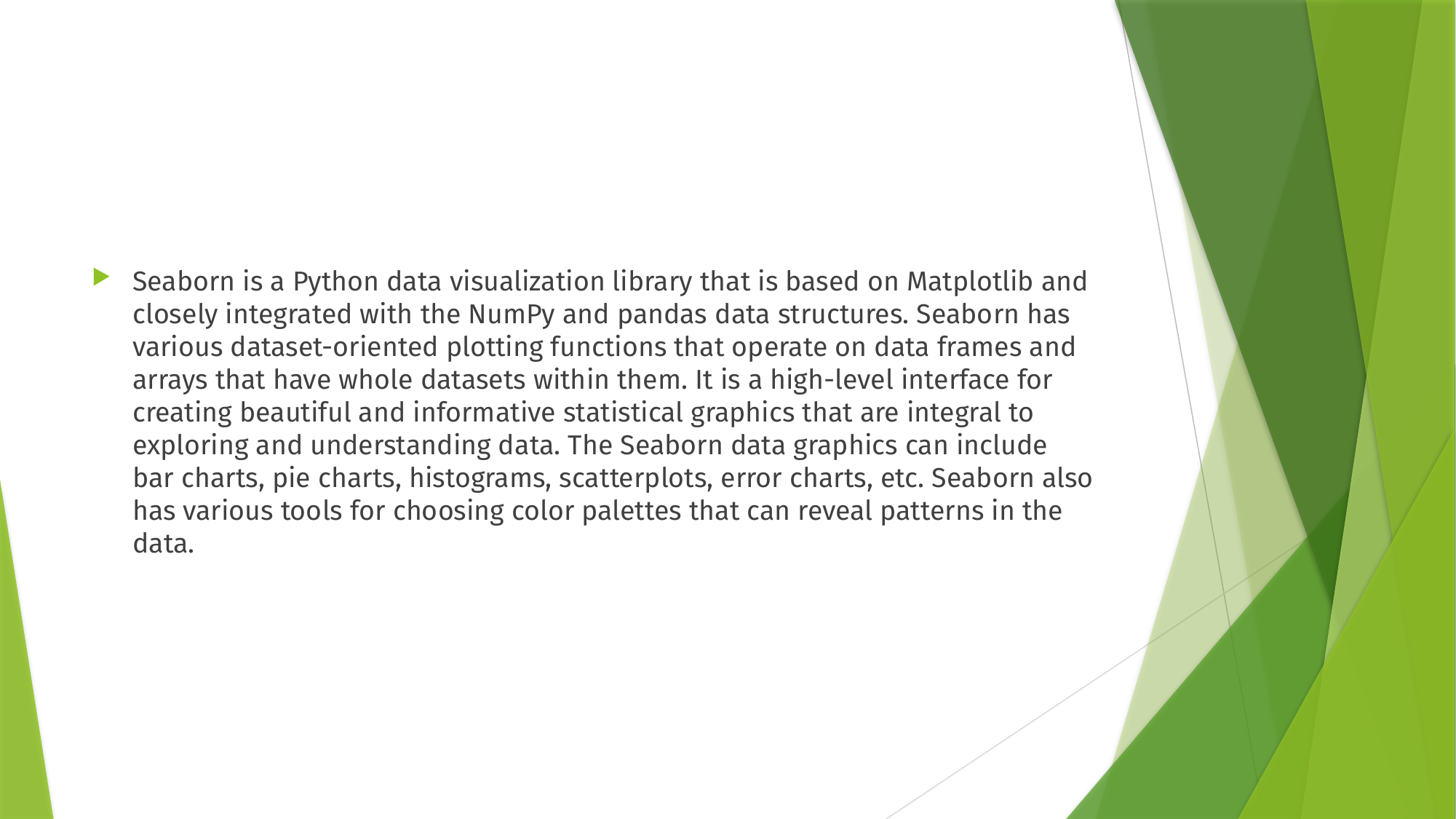

#
Seaborn is a Python data visualization library that is based on Matplotlib and closely integrated with the NumPy and pandas data structures. Seaborn has various dataset-oriented plotting functions that operate on data frames and arrays that have whole datasets within them. It is a high-level interface for creating beautiful and informative statistical graphics that are integral to exploring and understanding data. The Seaborn data graphics can include bar charts, pie charts, histograms, scatterplots, error charts, etc. Seaborn also has various tools for choosing color palettes that can reveal patterns in the data.